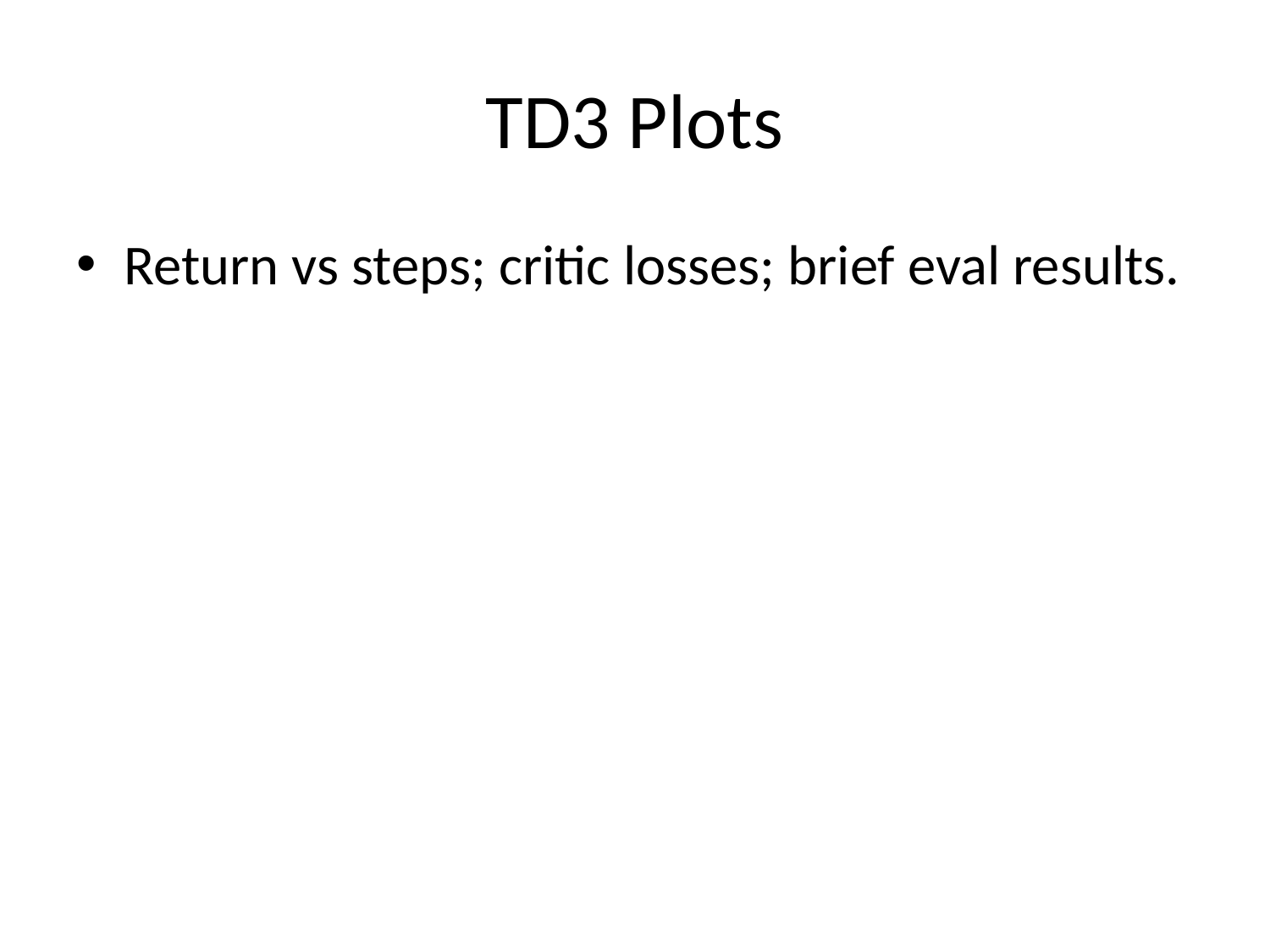

# TD3 Plots
Return vs steps; critic losses; brief eval results.